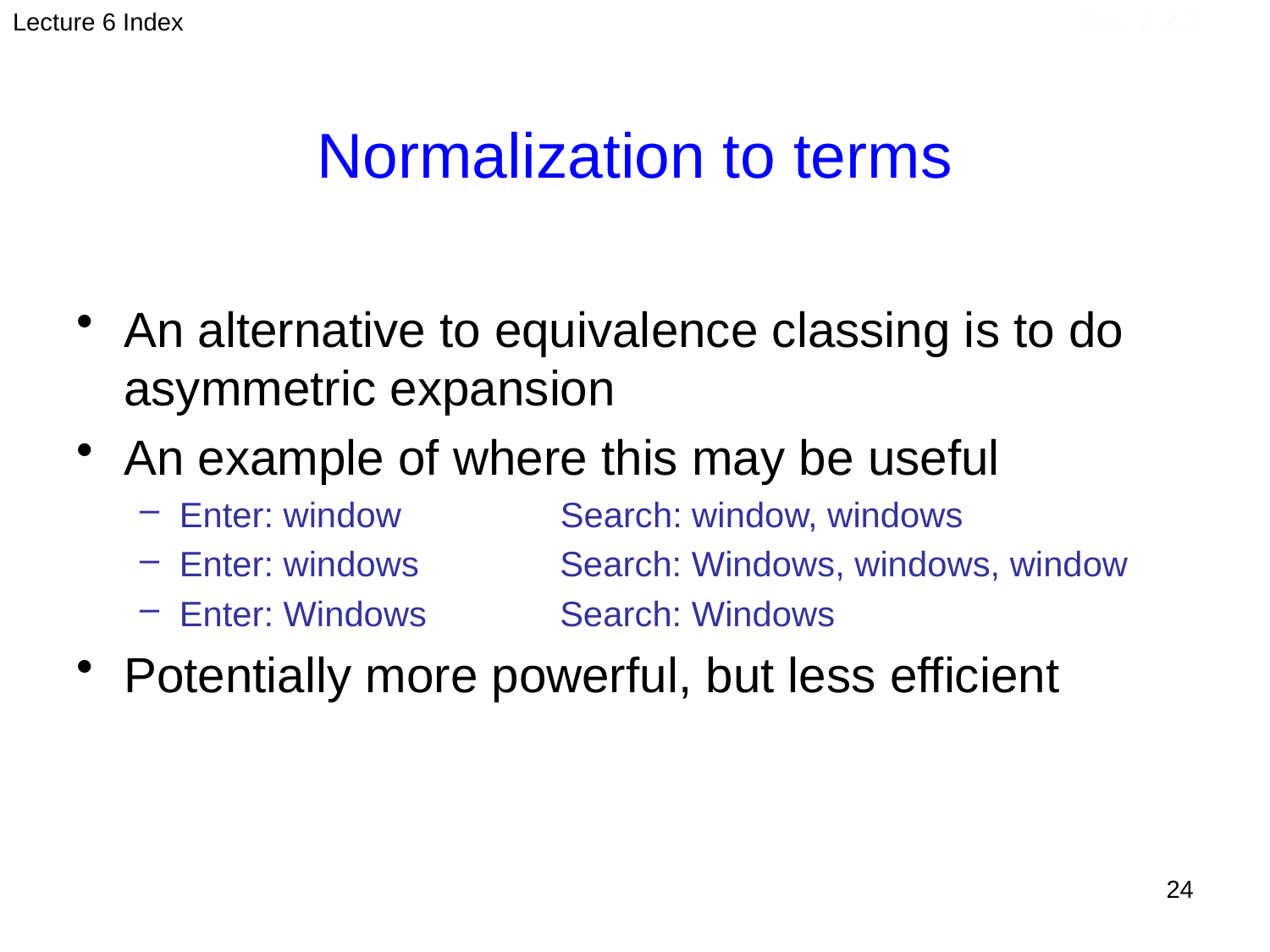

Lecture 6 Index
Normalization to terms
Sec. 2.2.3

An alternative to equivalence classing is to do asymmetric expansion
An example of where this may be useful
Enter: window		Search: window, windows
Enter: windows	             Search: Windows, windows, window
Enter: Windows	             Search: Windows
Potentially more powerful, but less efficient
24